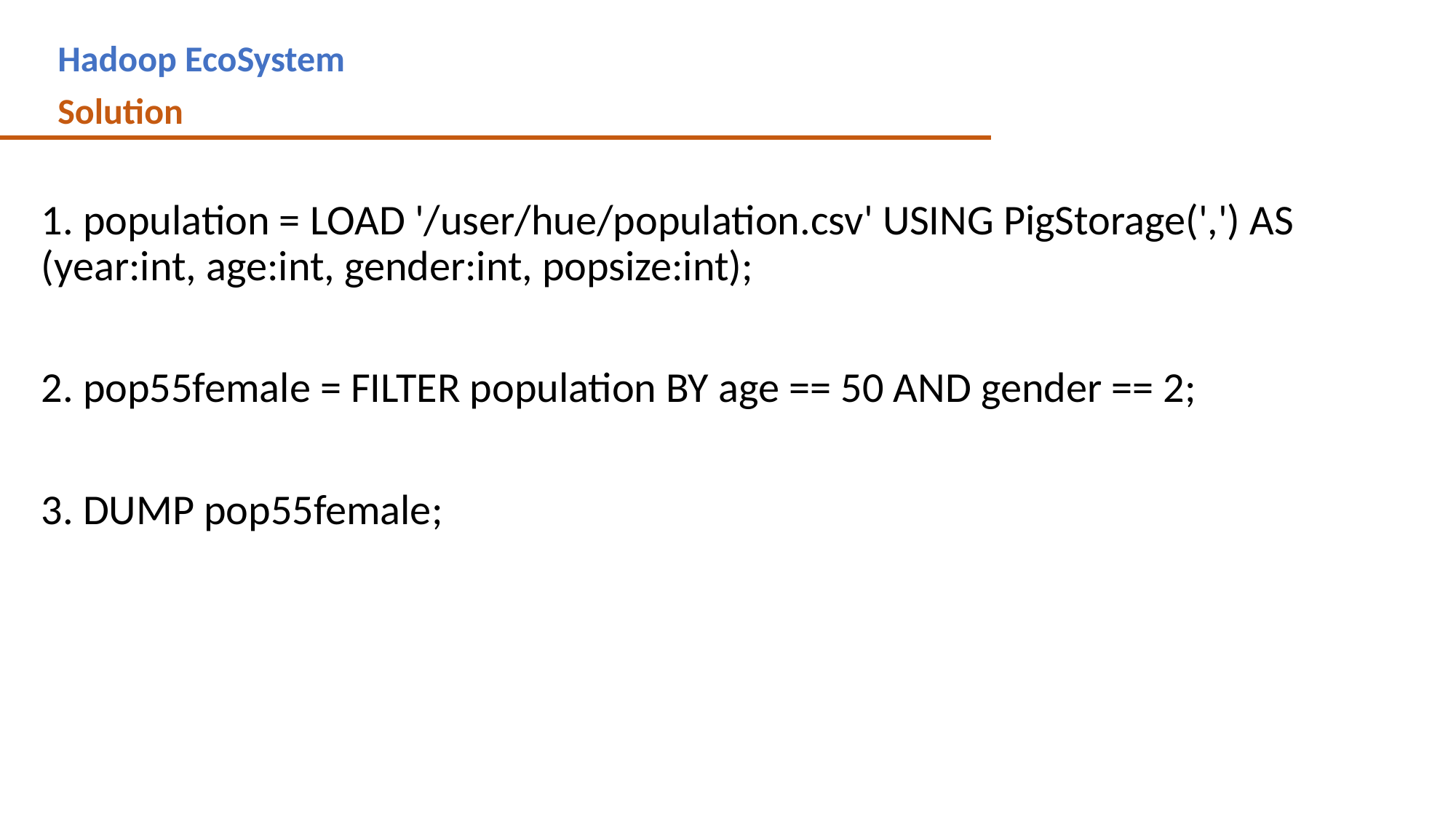

Hadoop EcoSystem
Solution
1. population = LOAD '/user/hue/population.csv' USING PigStorage(',') AS (year:int, age:int, gender:int, popsize:int);

2. pop55female = FILTER population BY age == 50 AND gender == 2;

3. DUMP pop55female;